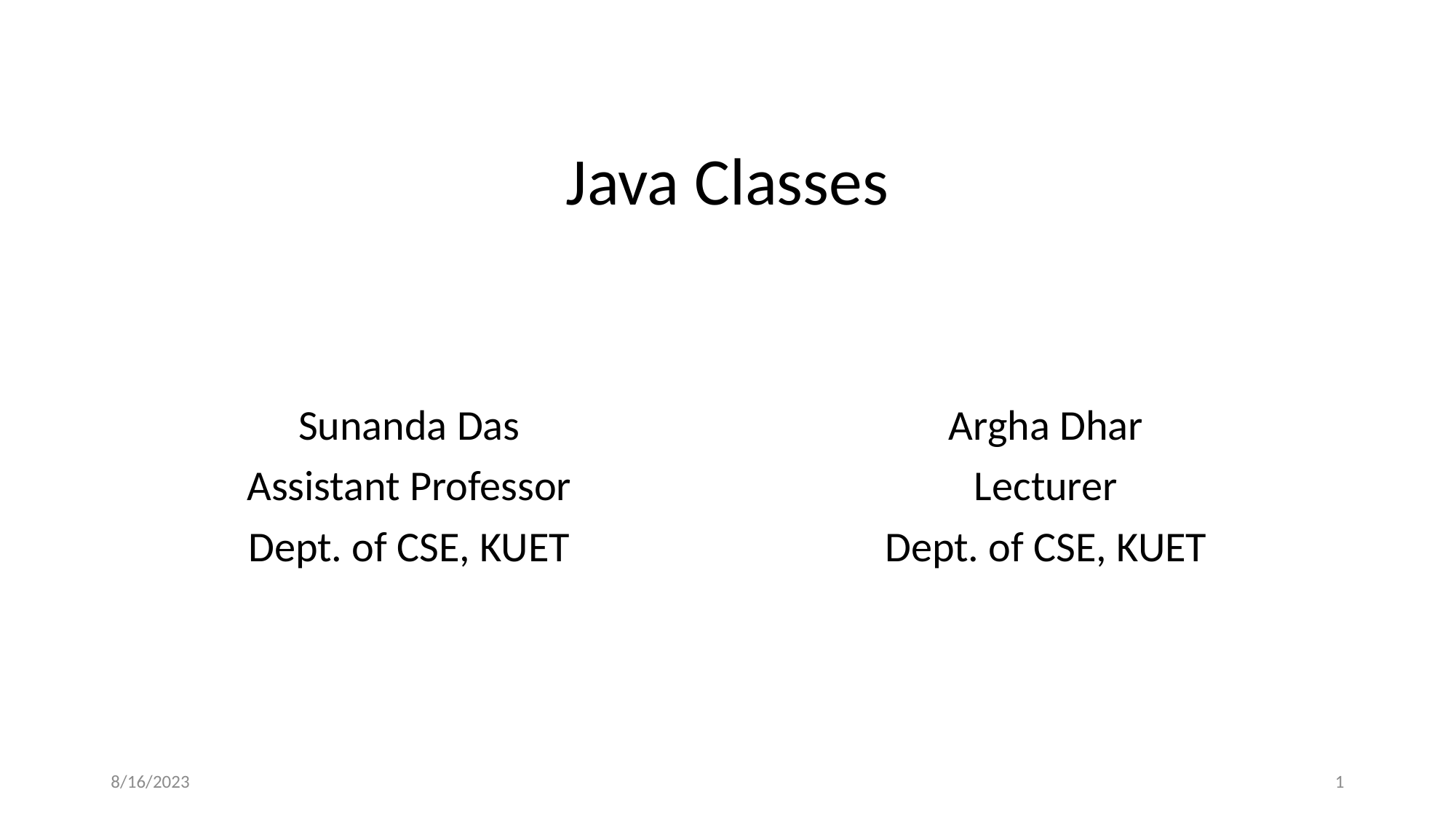

# Java Classes
Argha Dhar
Lecturer
Dept. of CSE, KUET
Sunanda Das
Assistant Professor
Dept. of CSE, KUET
8/16/2023
1